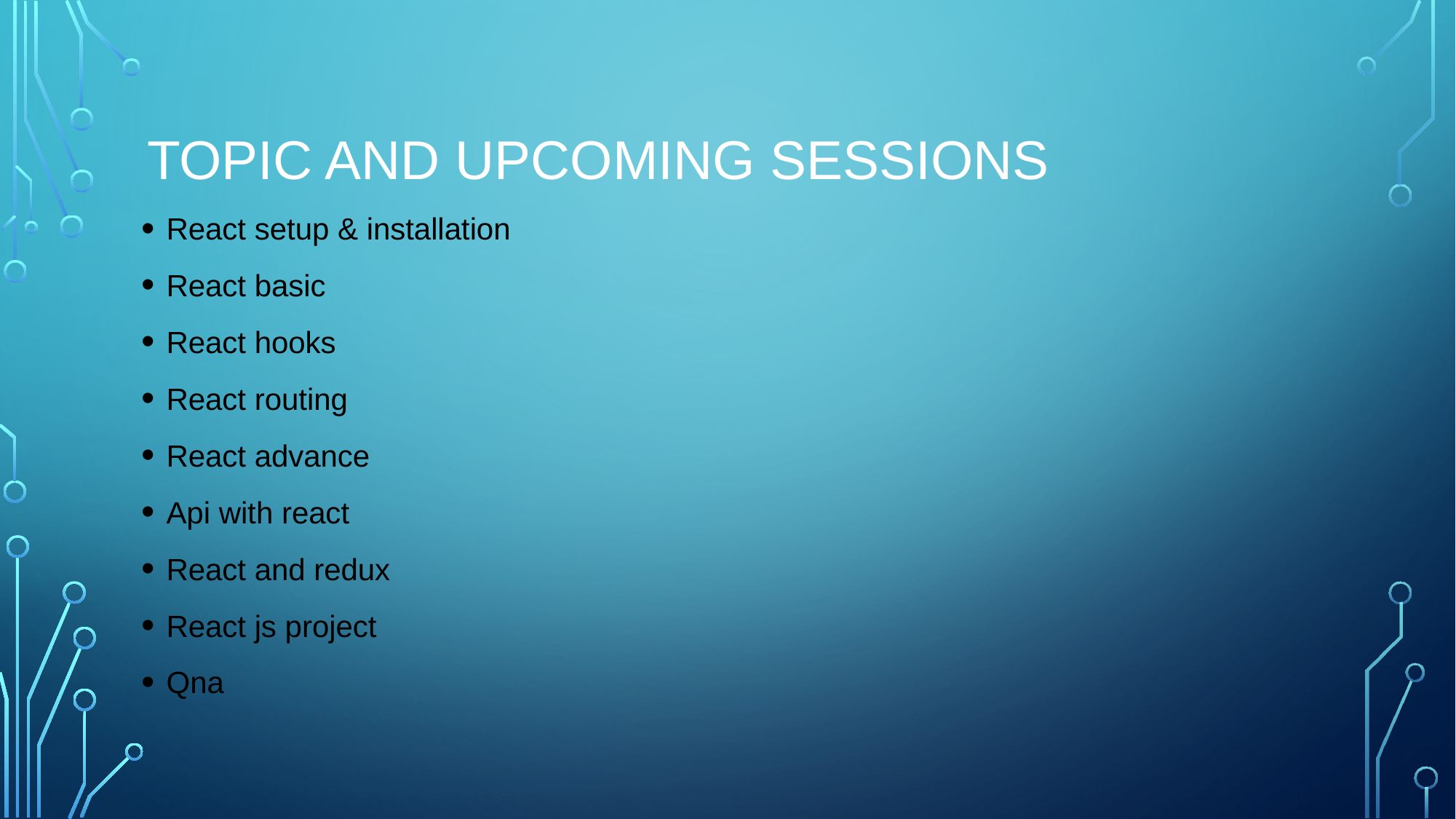

# Topic and upcoming sessions
React setup & installation
React basic
React hooks
React routing
React advance
Api with react
React and redux
React js project
Qna